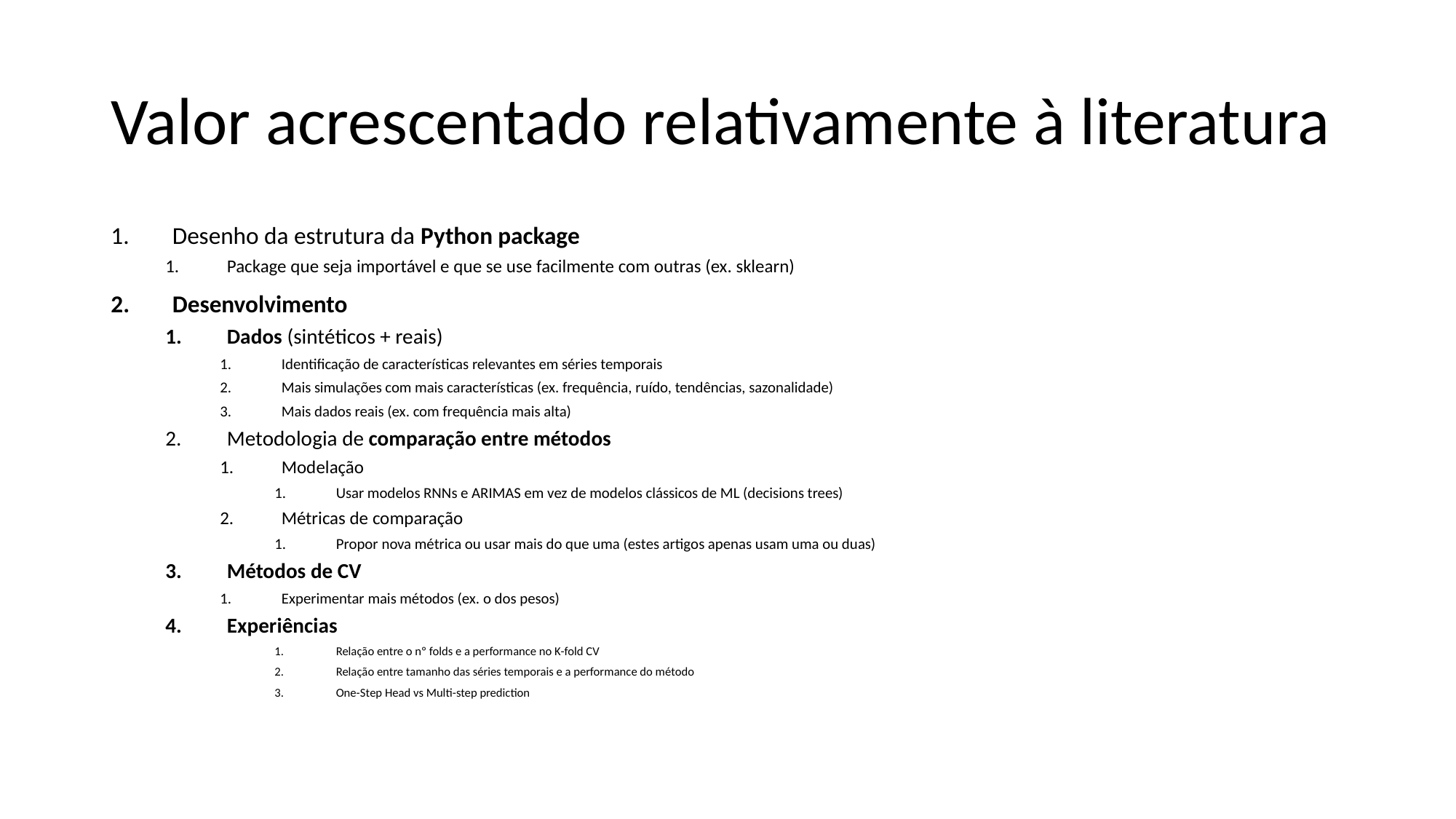

# Valor acrescentado relativamente à literatura
Desenho da estrutura da Python package
Package que seja importável e que se use facilmente com outras (ex. sklearn)
Desenvolvimento
Dados (sintéticos + reais)
Identificação de características relevantes em séries temporais
Mais simulações com mais características (ex. frequência, ruído, tendências, sazonalidade)
Mais dados reais (ex. com frequência mais alta)
Metodologia de comparação entre métodos
Modelação
Usar modelos RNNs e ARIMAS em vez de modelos clássicos de ML (decisions trees)
Métricas de comparação
Propor nova métrica ou usar mais do que uma (estes artigos apenas usam uma ou duas)
Métodos de CV
Experimentar mais métodos (ex. o dos pesos)
Experiências
Relação entre o nº folds e a performance no K-fold CV
Relação entre tamanho das séries temporais e a performance do método
One-Step Head vs Multi-step prediction